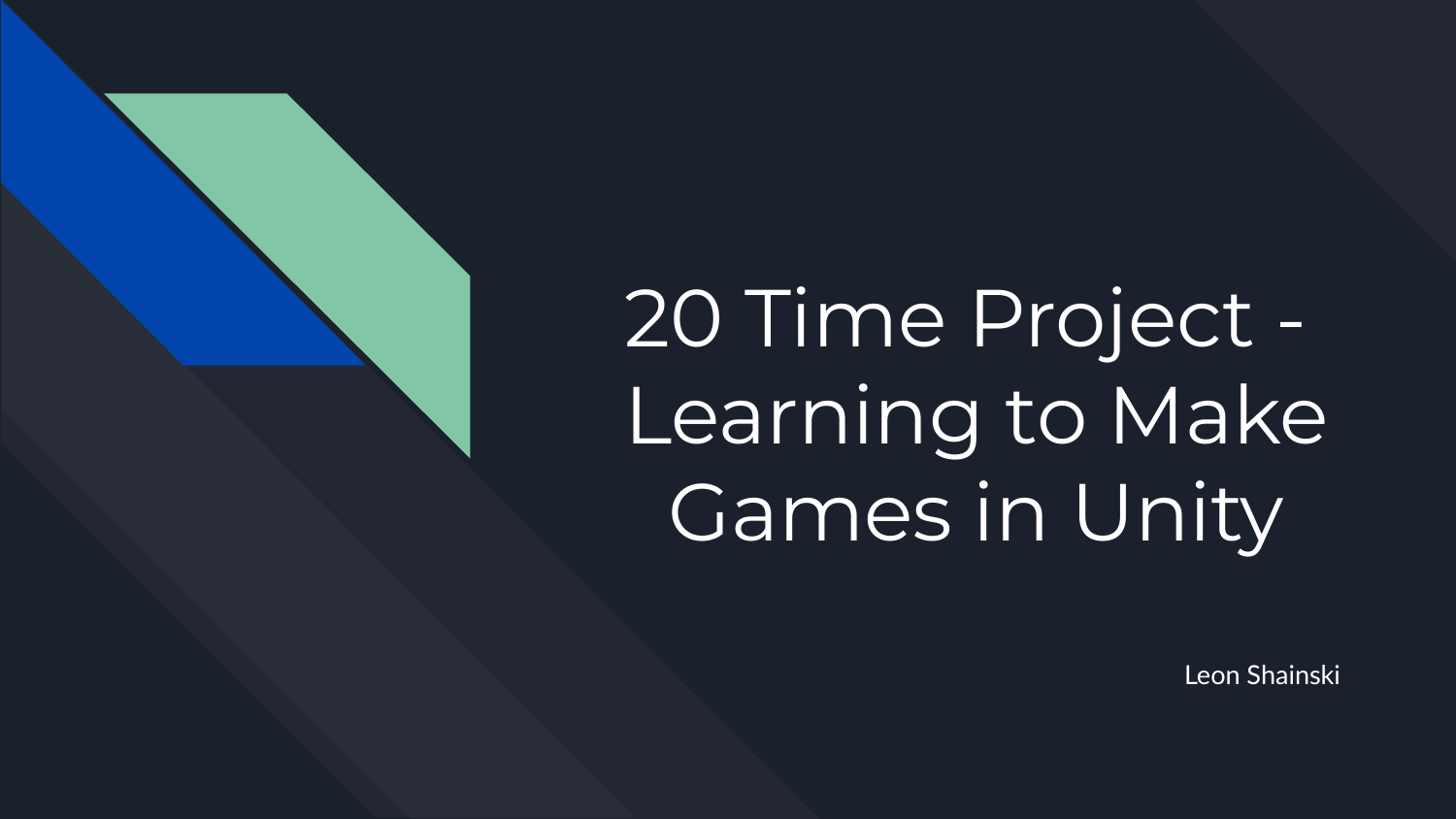

# 20 Time Project -
Learning to Make Games in Unity
Leon Shainski